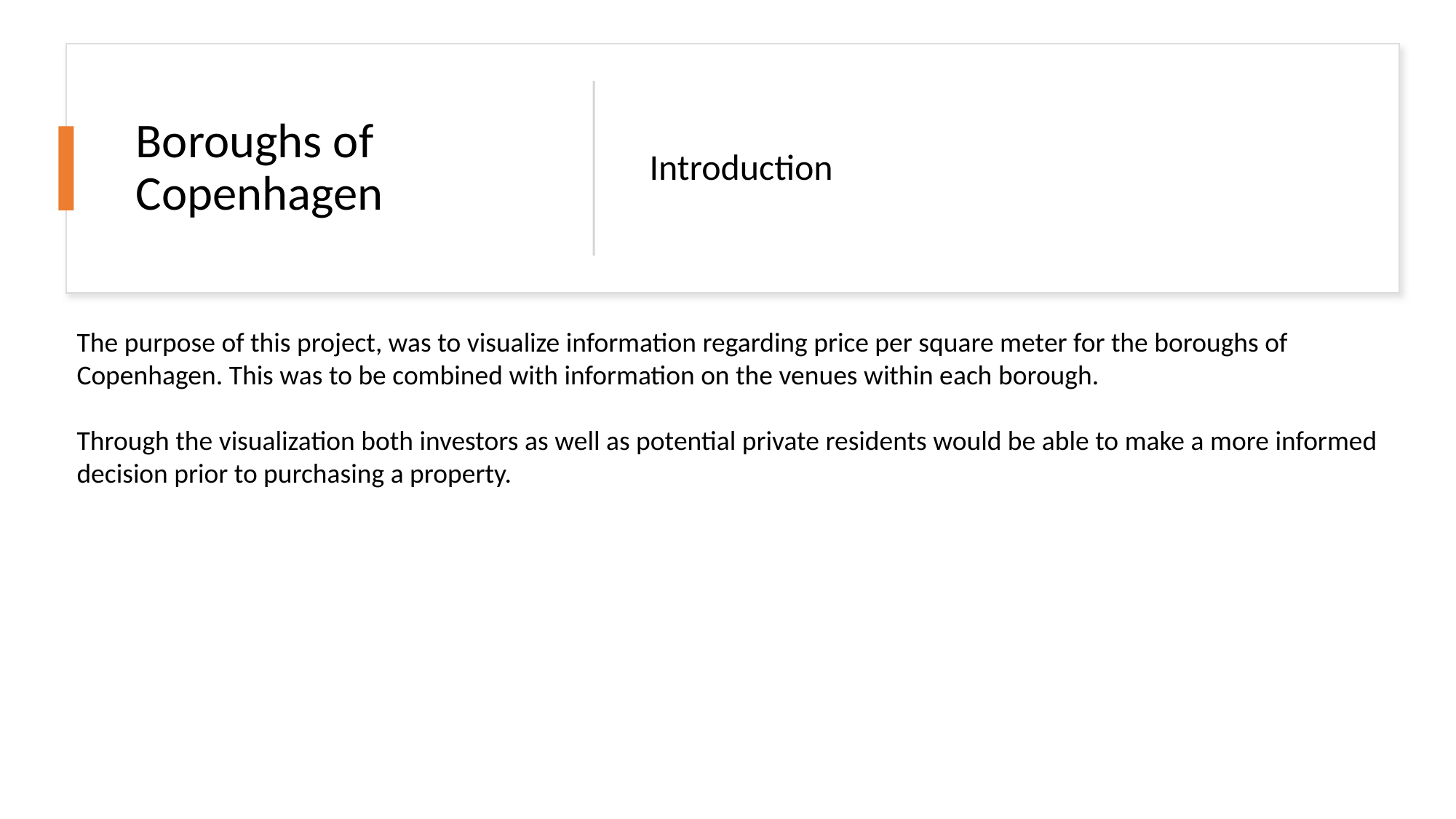

# Boroughs of Copenhagen
Introduction

The purpose of this project, was to visualize information regarding price per square meter for the boroughs of Copenhagen. This was to be combined with information on the venues within each borough.

Through the visualization both investors as well as potential private residents would be able to make a more informed decision prior to purchasing a property.